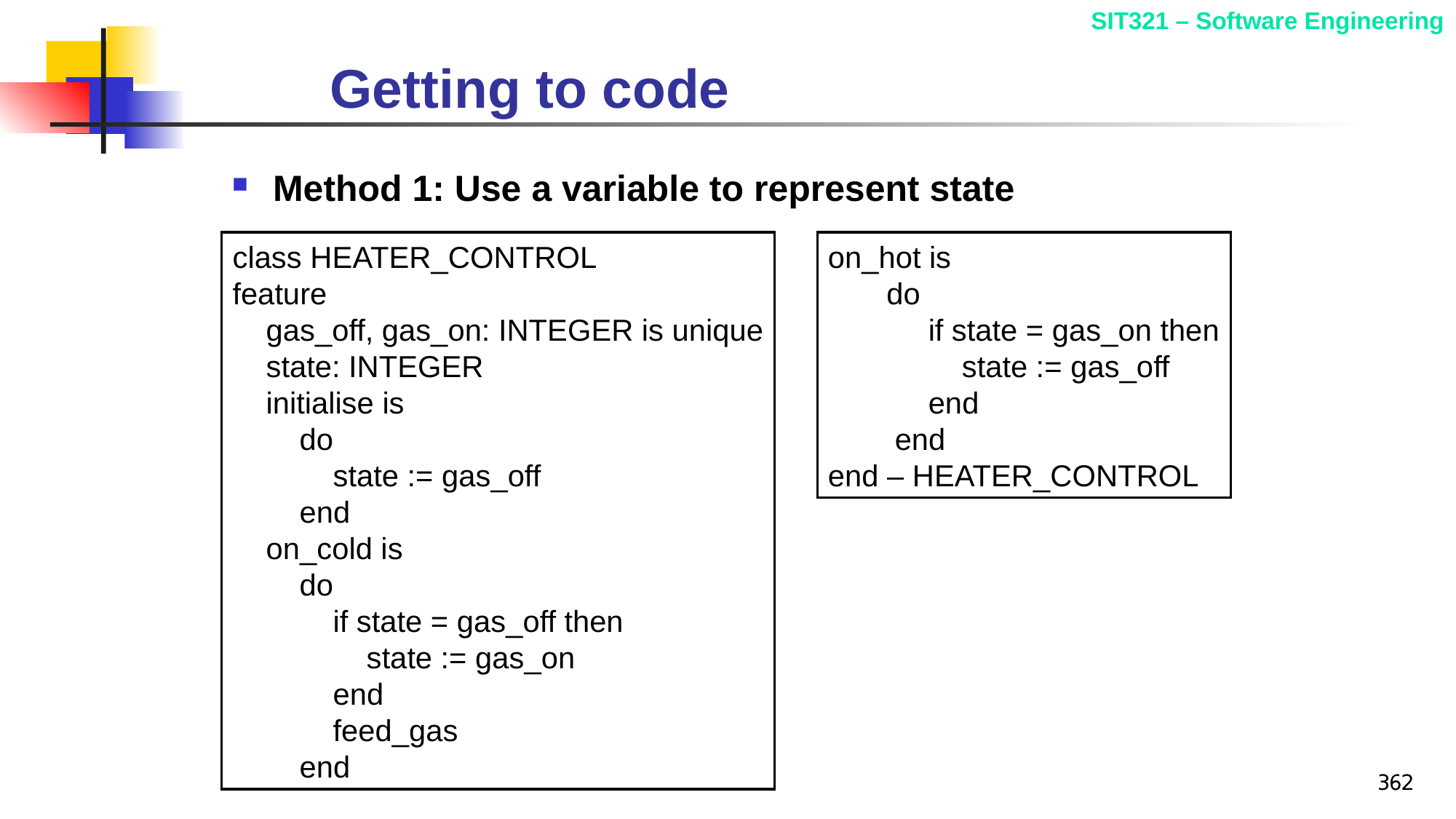

# Getting to code
Method 1: Use a variable to represent state
class HEATER_CONTROL
feature
    gas_off, gas_on: INTEGER is unique
    state: INTEGER
    initialise is
        do
            state := gas_off
        end
    on_cold is
        do
            if state = gas_off then
                state := gas_on
            end
            feed_gas
        end
on_hot is
       do
            if state = gas_on then
                state := gas_off
            end
        end
end – HEATER_CONTROL
362